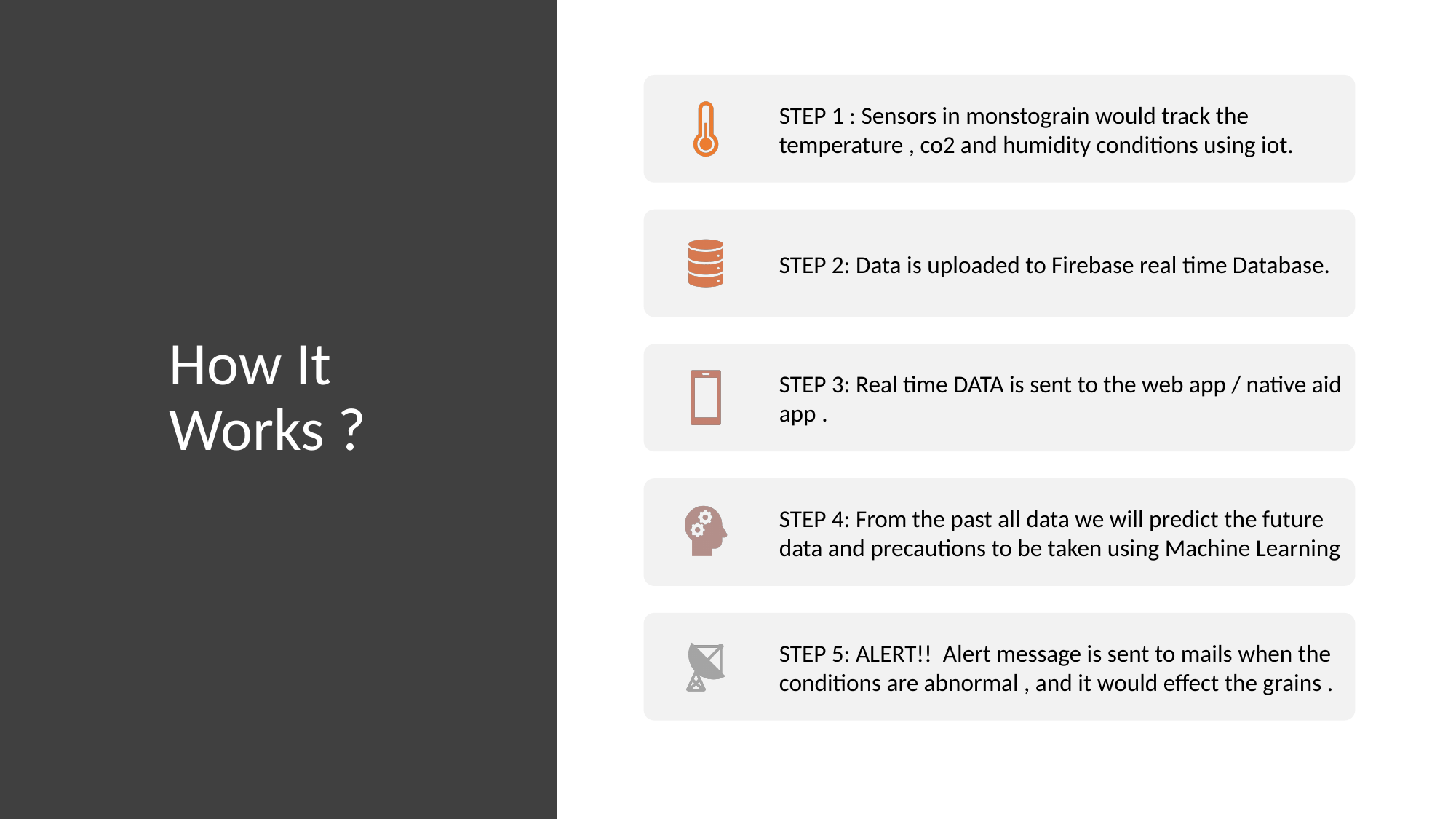

STEP 1 : Sensors in monstograin would track the temperature , co2 and humidity conditions using iot.
STEP 2: Data is uploaded to Firebase real time Database.
STEP 3: Real time DATA is sent to the web app / native aid app .
STEP 4: From the past all data we will predict the future data and precautions to be taken using Machine Learning
STEP 5: ALERT!!  Alert message is sent to mails when the conditions are abnormal , and it would effect the grains .
How It Works ?